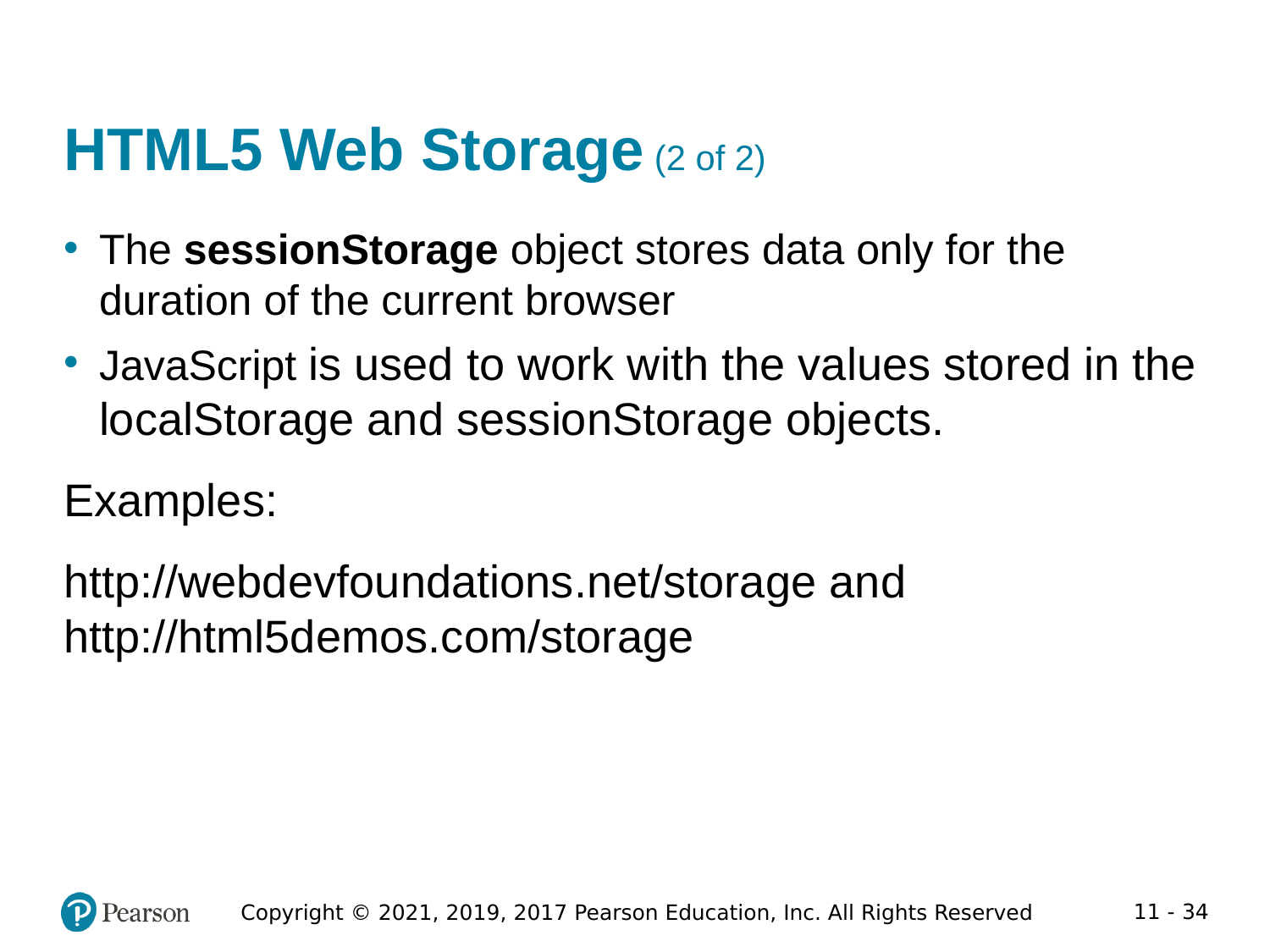

# HTML5 Web Storage (2 of 2)
The sessionStorage object stores data only for the duration of the current browser
JavaScript is used to work with the values stored in the localStorage and sessionStorage objects.
Examples:
http://webdevfoundations.net/storage and http://html5demos.com/storage